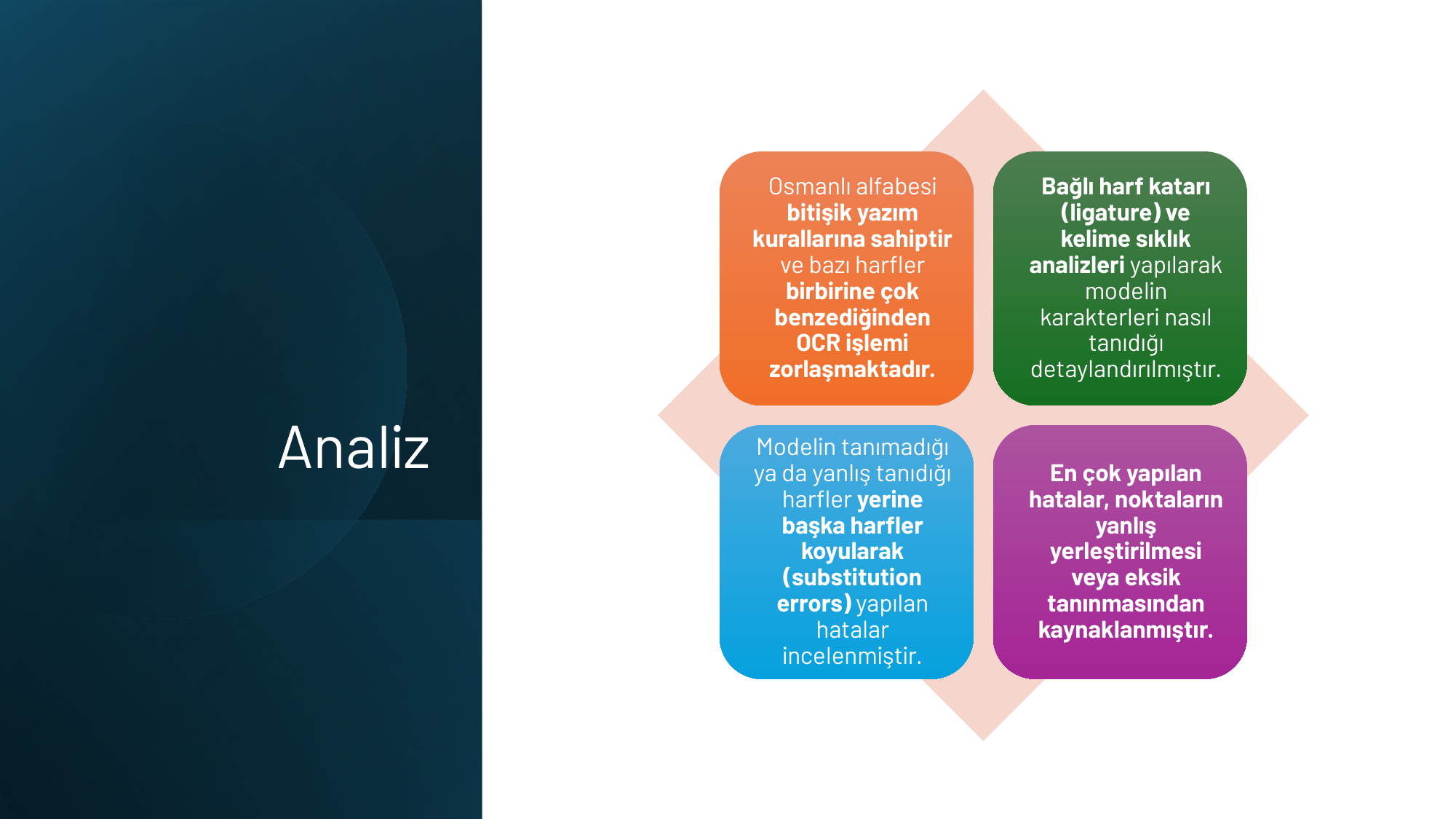

Osmanlı alfabesi bitişik yazım kurallarına sahiptir ve bazı harfler birbirine çok benzediğinden OCR işlemi zorlaşmaktadır.
Bağlı harf katarı (ligature) ve kelime sıklık analizleri yapılarak modelin karakterleri nasıl tanıdığı detaylandırılmıştır.
Modelin tanımadığı ya da yanlış tanıdığı harfler yerine başka harfler koyularak (substitution errors) yapılan hatalar incelenmiştir.
En çok yapılan hatalar, noktaların yanlış yerleştirilmesi veya eksik tanınmasından kaynaklanmıştır.

# Analiz